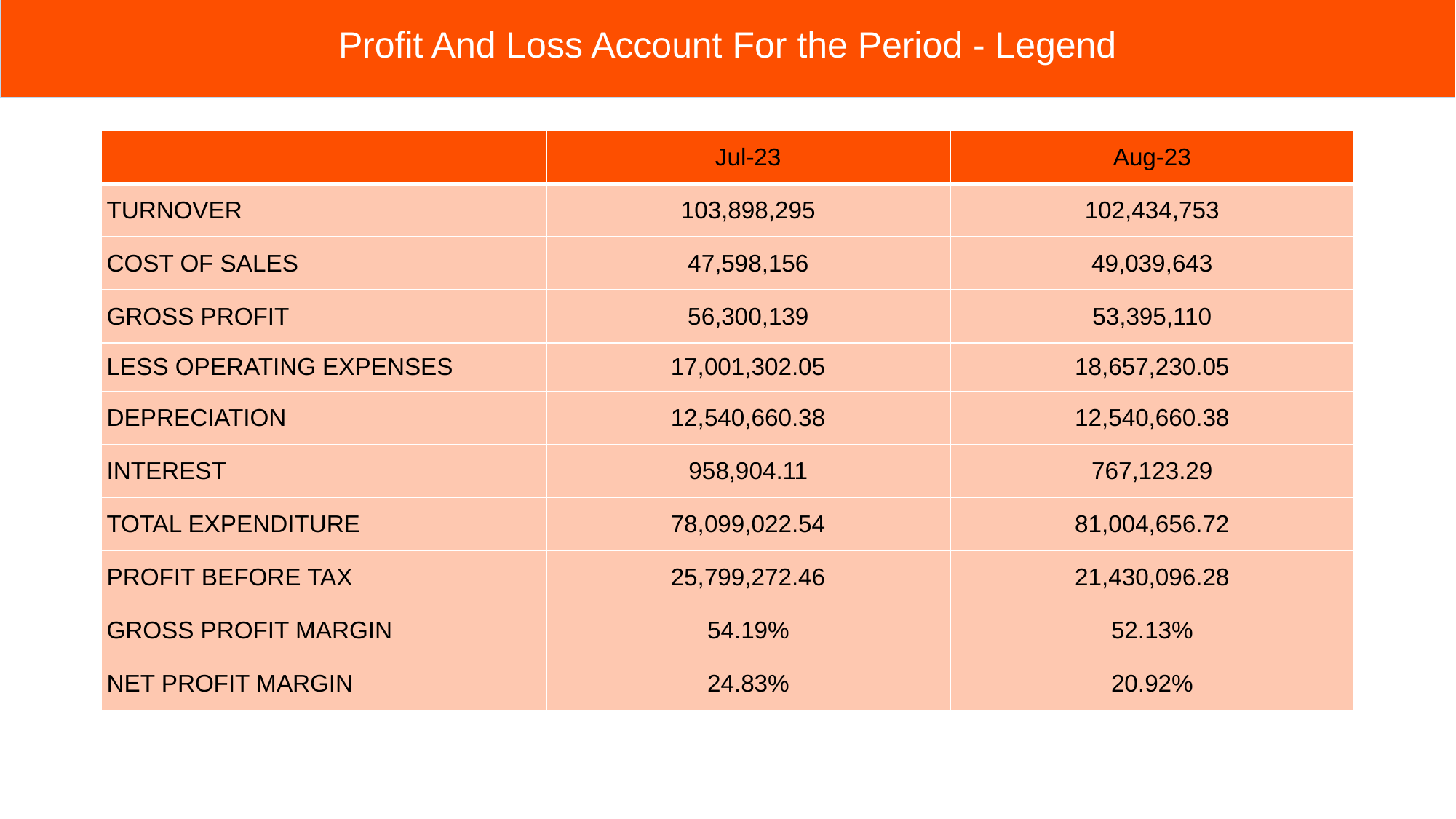

Profit And Loss Account For the Period - Legend
|  | Jul-23 | Aug-23 |
| --- | --- | --- |
| TURNOVER | 103,898,295 | 102,434,753 |
| COST OF SALES | 47,598,156 | 49,039,643 |
| GROSS PROFIT | 56,300,139 | 53,395,110 |
| LESS OPERATING EXPENSES | 17,001,302.05 | 18,657,230.05 |
| DEPRECIATION | 12,540,660.38 | 12,540,660.38 |
| INTEREST | 958,904.11 | 767,123.29 |
| TOTAL EXPENDITURE | 78,099,022.54 | 81,004,656.72 |
| PROFIT BEFORE TAX | 25,799,272.46 | 21,430,096.28 |
| GROSS PROFIT MARGIN | 54.19% | 52.13% |
| NET PROFIT MARGIN | 24.83% | 20.92% |